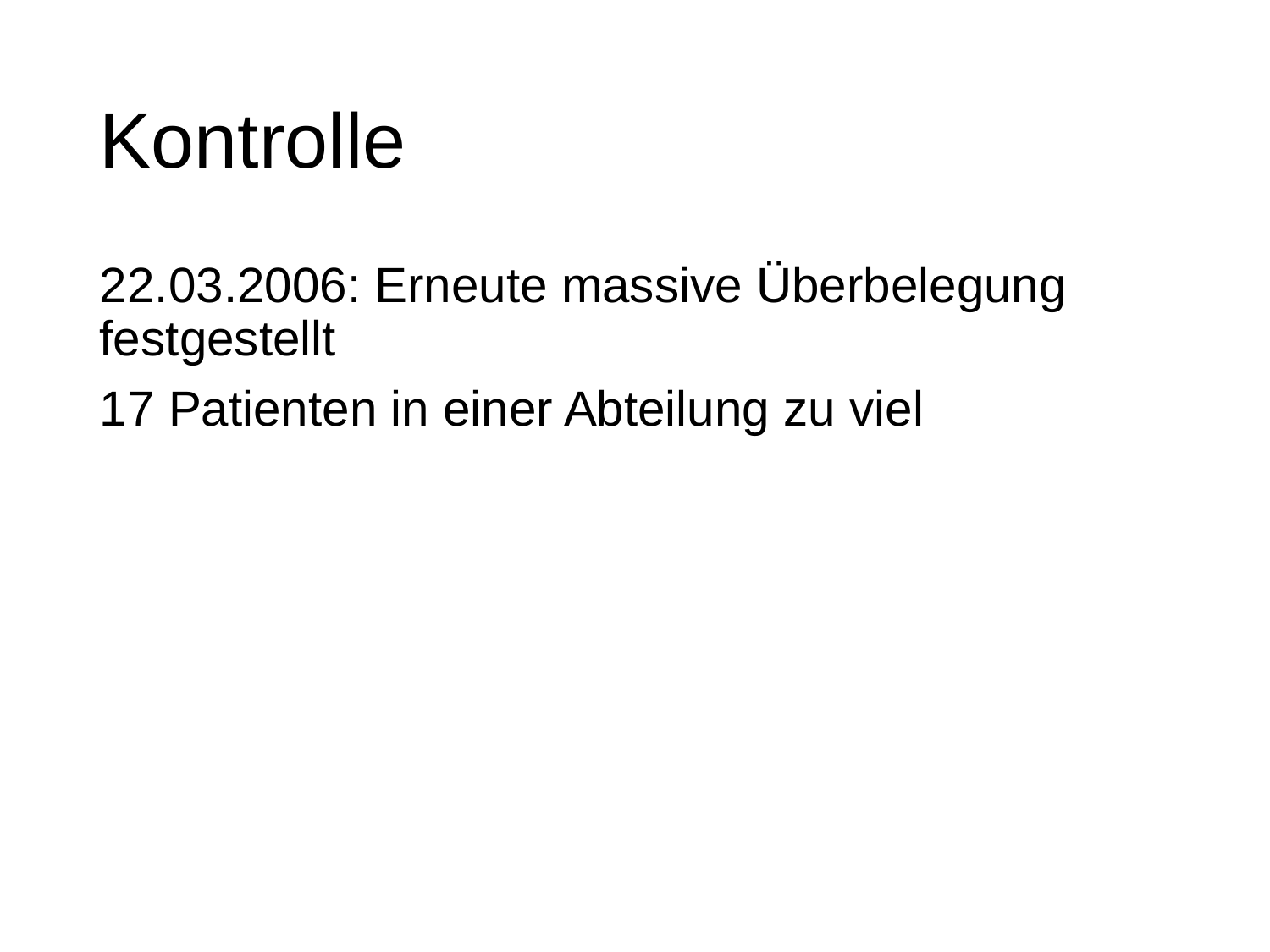

# Kontrolle
22.03.2006: Erneute massive Überbelegung festgestellt
17 Patienten in einer Abteilung zu viel